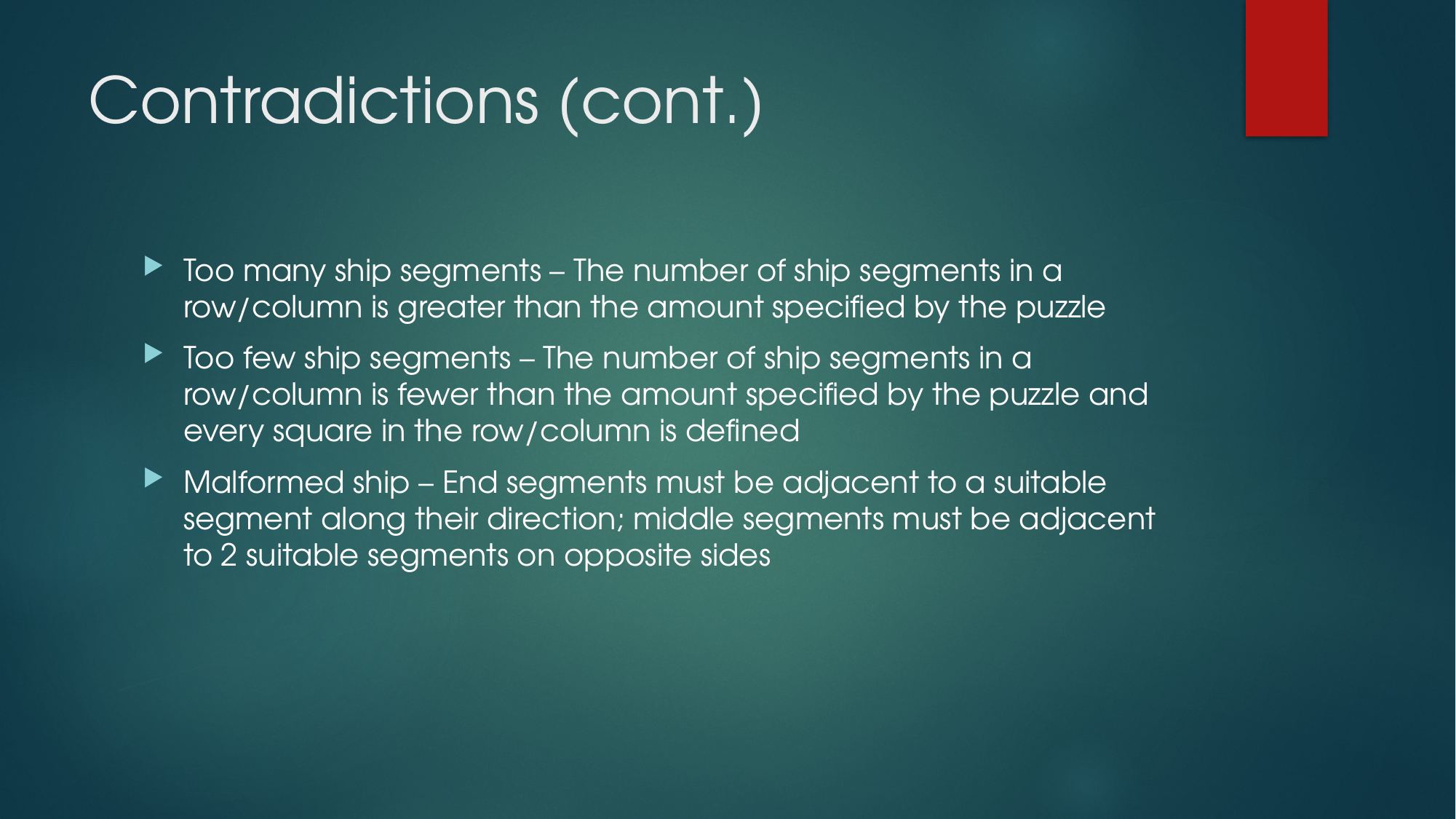

# Contradictions (cont.)
Too many ship segments – The number of ship segments in a row/column is greater than the amount specified by the puzzle
Too few ship segments – The number of ship segments in a row/column is fewer than the amount specified by the puzzle and every square in the row/column is defined
Malformed ship – End segments must be adjacent to a suitable segment along their direction; middle segments must be adjacent to 2 suitable segments on opposite sides